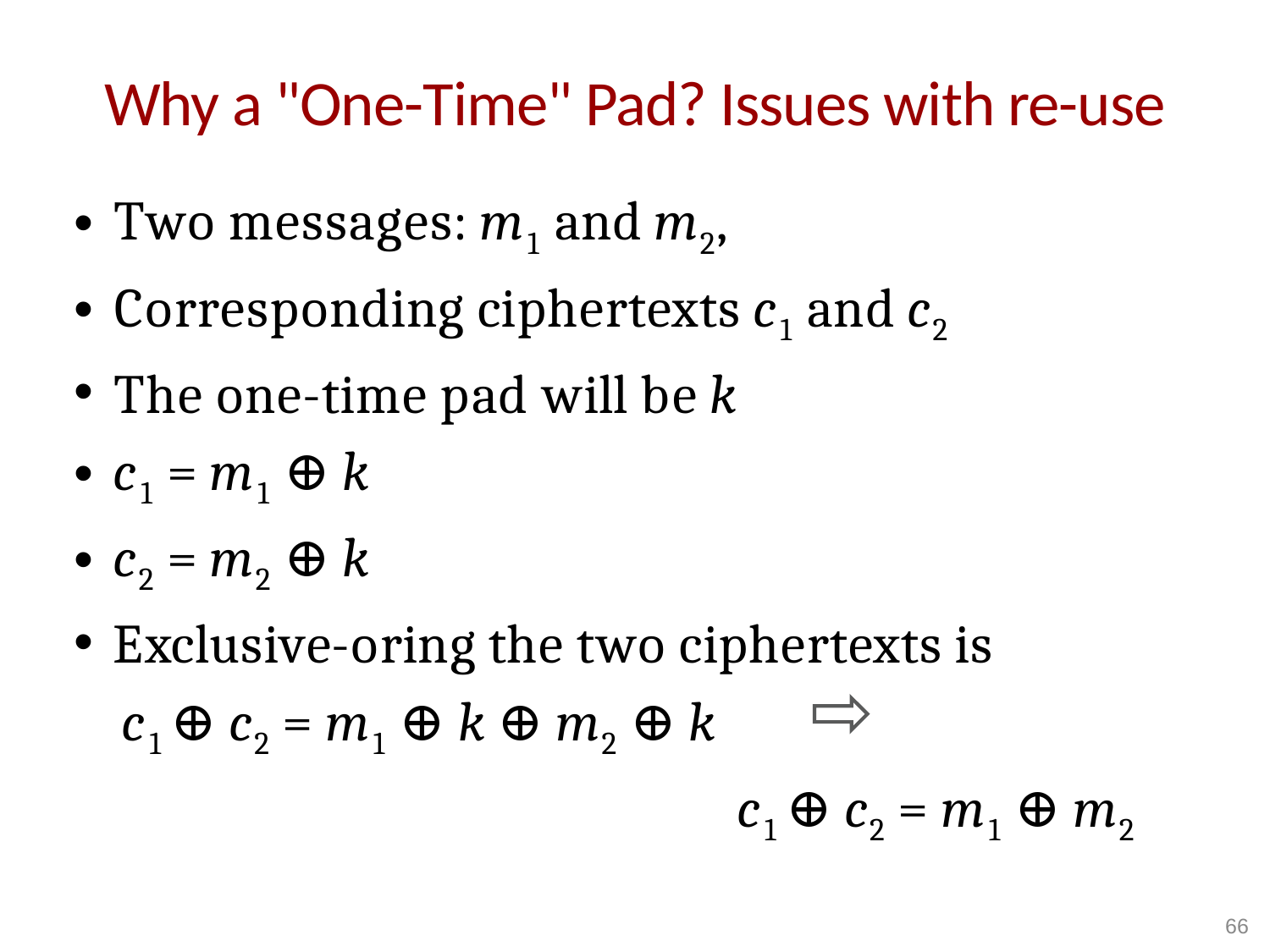

# Why a "One-Time" Pad? Issues with re-use
Two messages: m1 and m2,
Corresponding ciphertexts c1 and c2
The one-time pad will be k
c1 = m1 ⊕ k
c2 = m2 ⊕ k
Exclusive-oring the two ciphertexts is
    c1 ⊕ c2 = m1 ⊕ k ⊕ m2 ⊕ k
                                                       c1 ⊕ c2 = m1 ⊕ m2

66